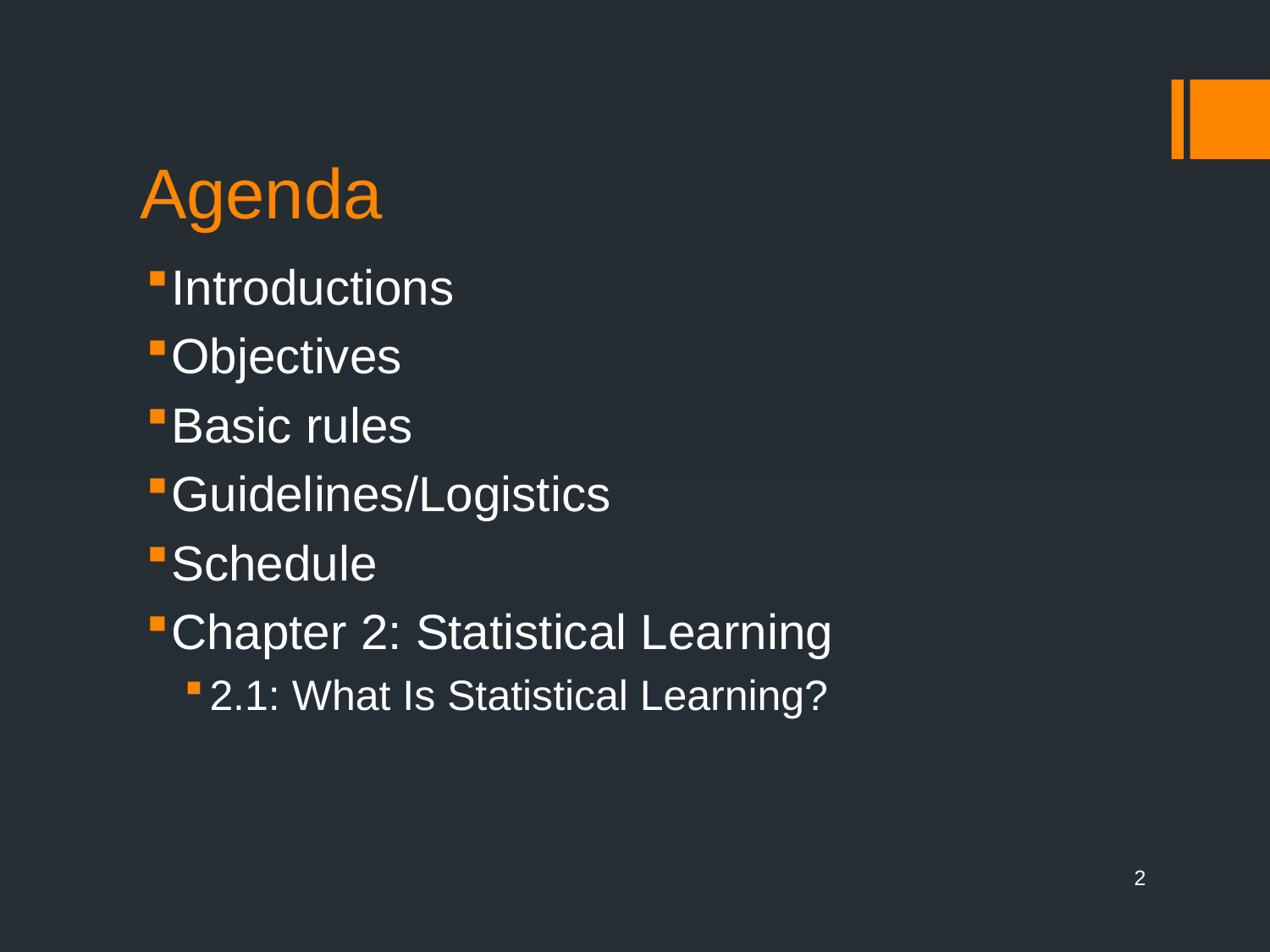

# Agenda
Introductions
Objectives
Basic rules
Guidelines/Logistics
Schedule
Chapter 2: Statistical Learning
2.1: What Is Statistical Learning?
2